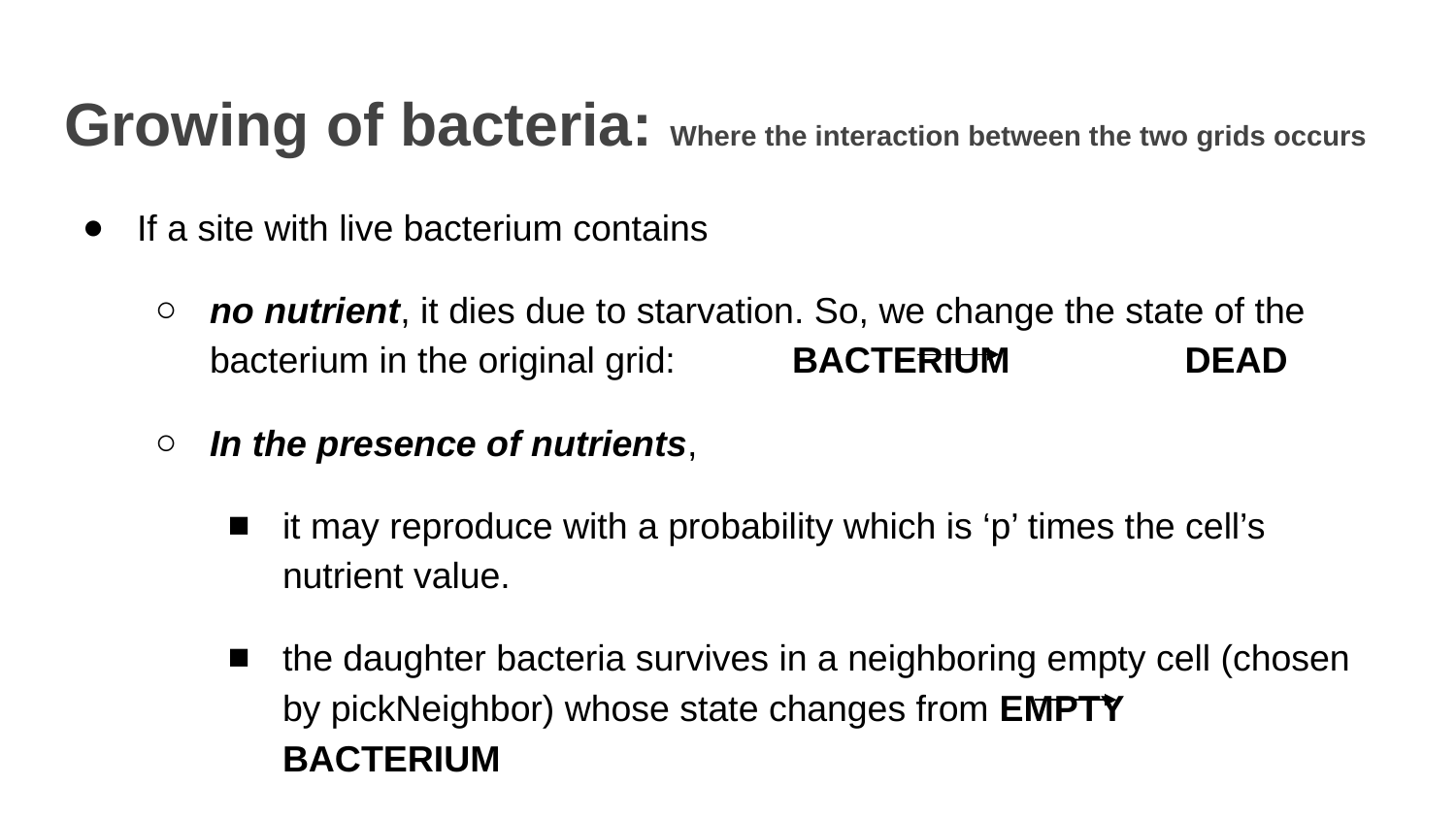

# Growing of bacteria: Where the interaction between the two grids occurs
If a site with live bacterium contains
no nutrient, it dies due to starvation. So, we change the state of the bacterium in the original grid:	BACTERIUM 	          DEAD
In the presence of nutrients,
it may reproduce with a probability which is ‘p’ times the cell’s nutrient value.
the daughter bacteria survives in a neighboring empty cell (chosen by pickNeighbor) whose state changes from EMPTY 	        BACTERIUM